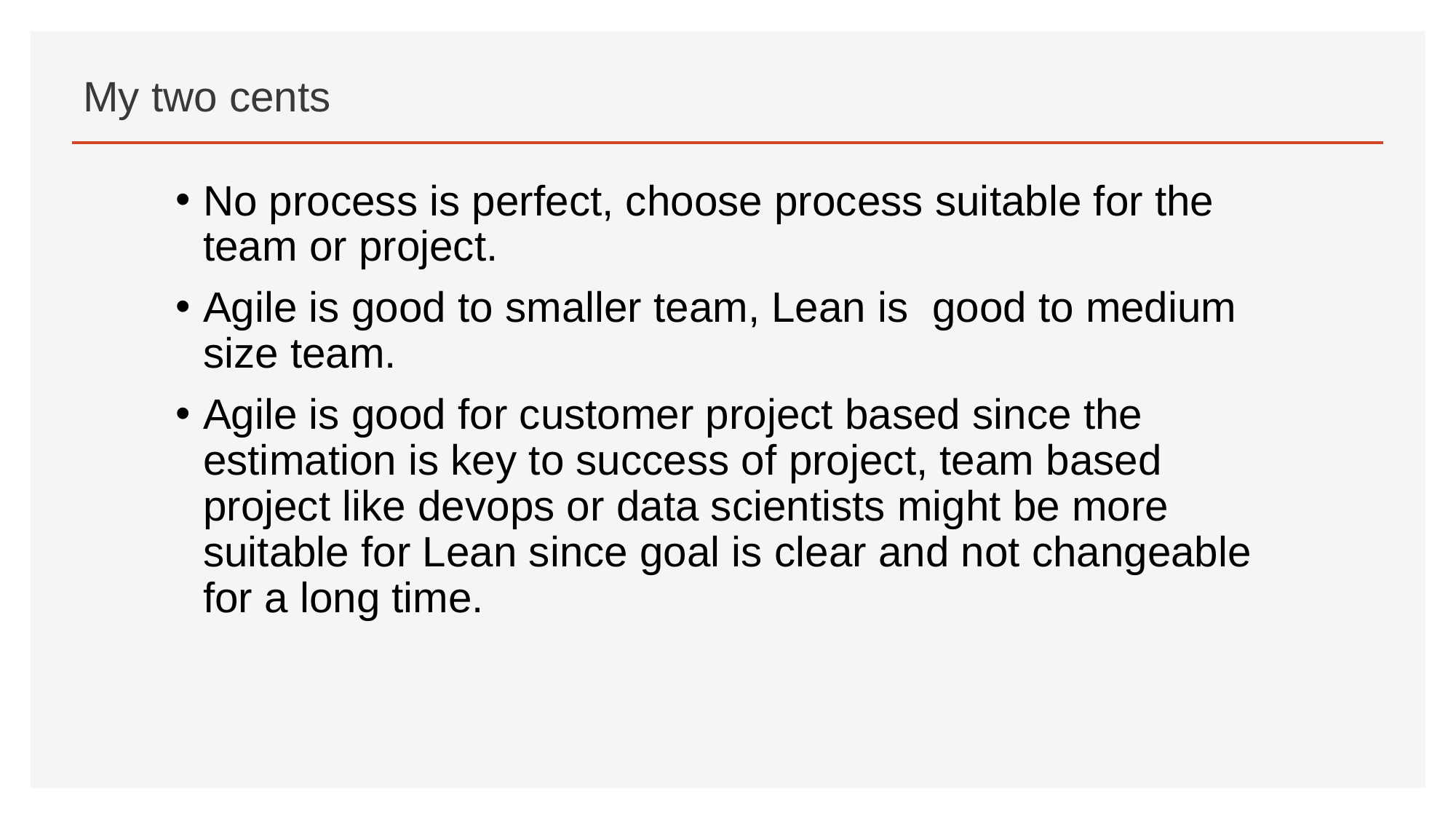

# My two cents
No process is perfect, choose process suitable for the team or project.
Agile is good to smaller team, Lean is  good to medium size team.
Agile is good for customer project based since the estimation is key to success of project, team based project like devops or data scientists might be more suitable for Lean since goal is clear and not changeable for a long time.